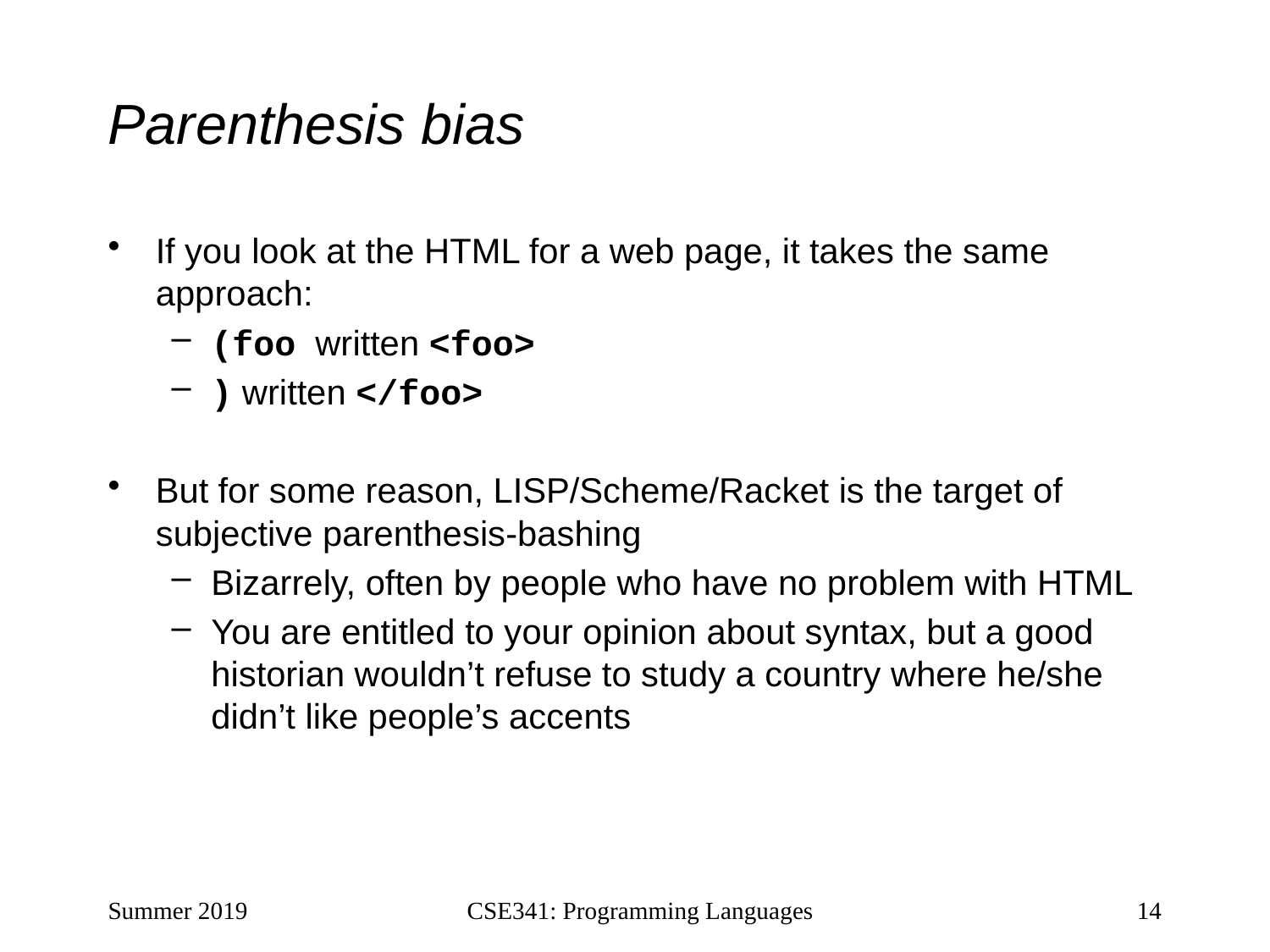

# Parenthesis bias
If you look at the HTML for a web page, it takes the same approach:
(foo  written <foo>
) written </foo>

But for some reason, LISP/Scheme/Racket is the target of subjective parenthesis-bashing
Bizarrely, often by people who have no problem with HTML
You are entitled to your opinion about syntax, but a good historian wouldn’t refuse to study a country where he/she didn’t like people’s accents
Summer 2019
CSE341: Programming Languages
14